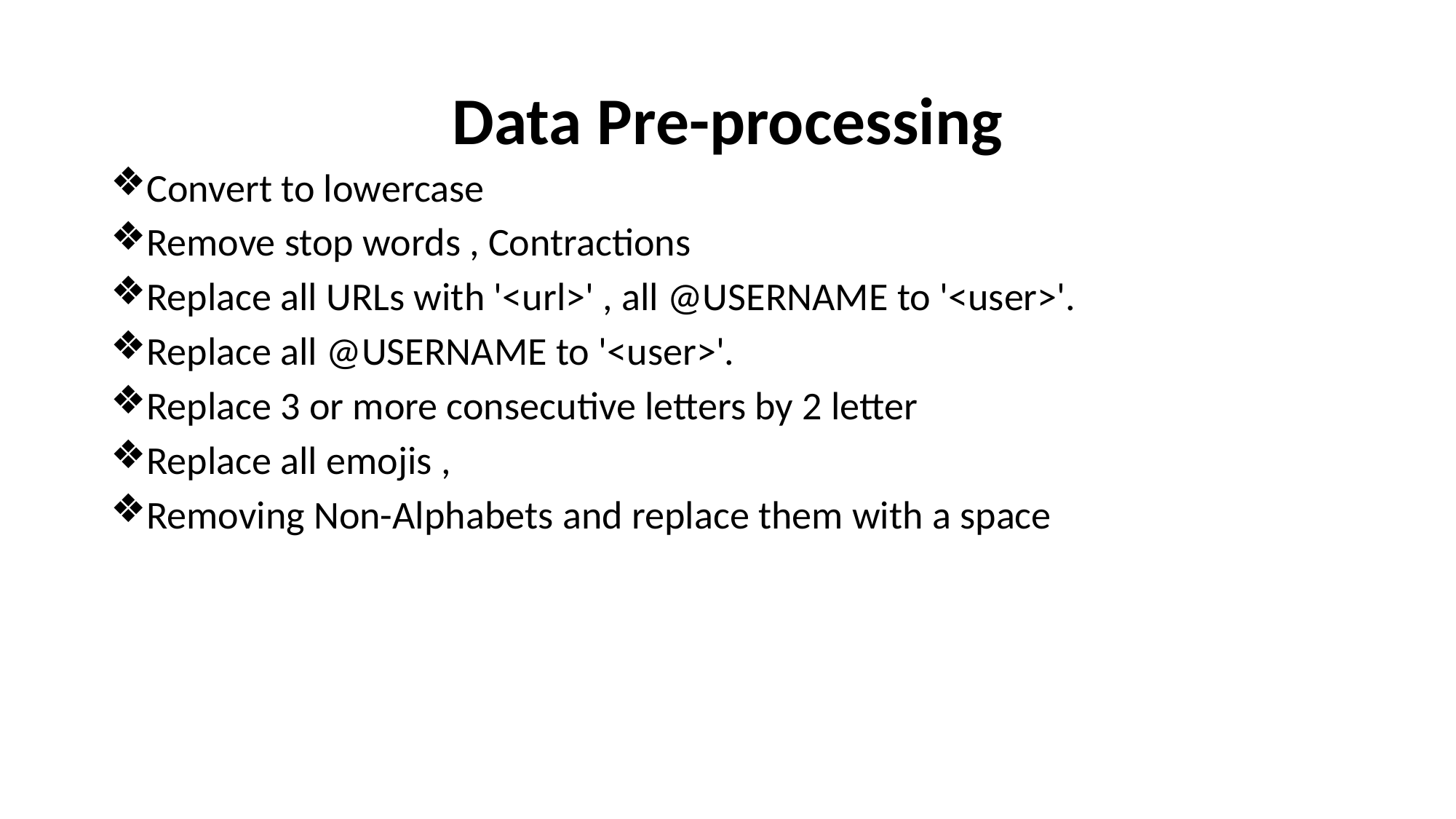

# Data Pre-processing
Convert to lowercase
Remove stop words , Contractions
Replace all URLs with '<url>' , all @USERNAME to '<user>'.
Replace all @USERNAME to '<user>'.
Replace 3 or more consecutive letters by 2 letter
Replace all emojis ,
Removing Non-Alphabets and replace them with a space